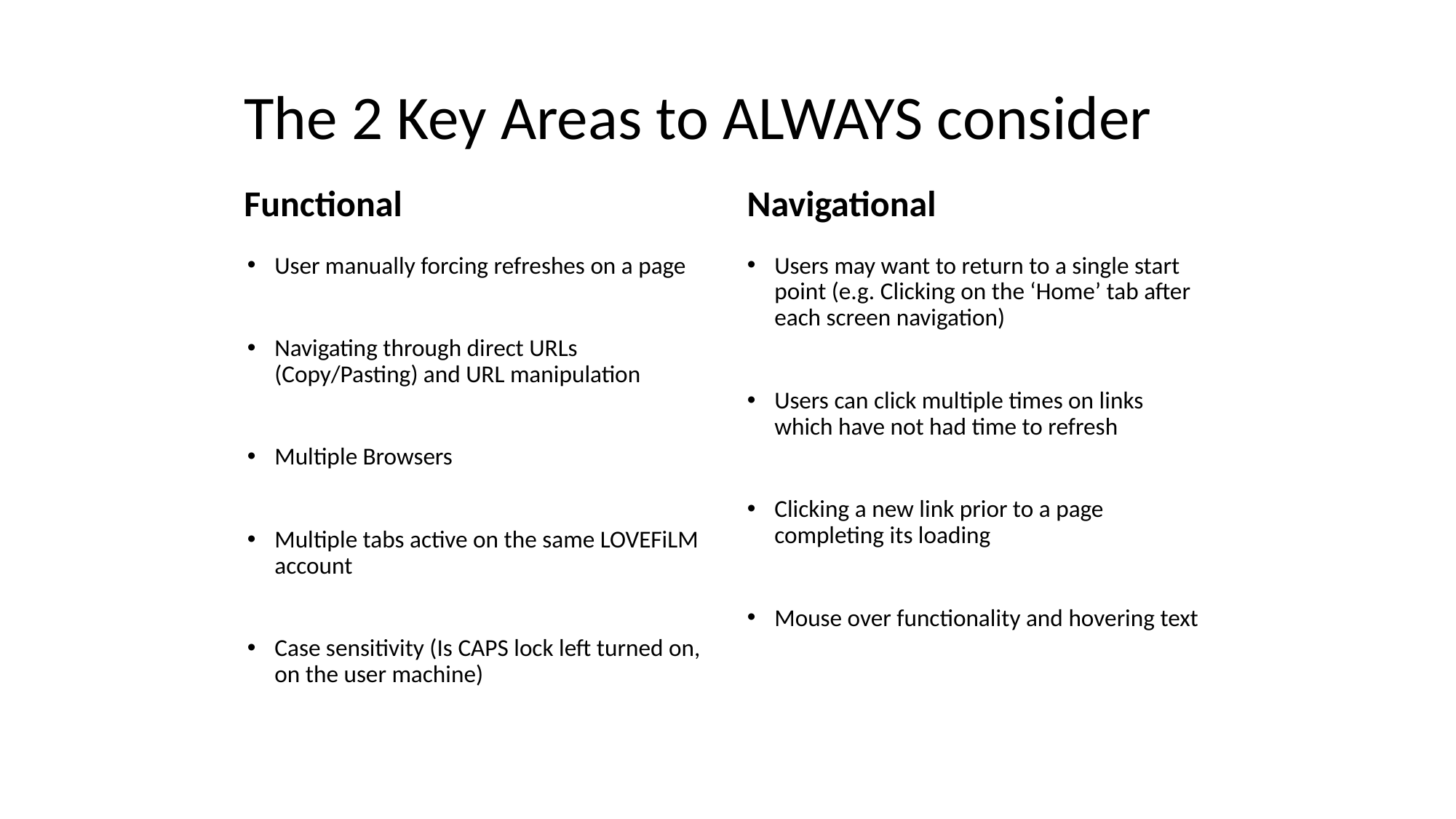

# The 2 Key Areas to ALWAYS consider
Functional
Navigational
User manually forcing refreshes on a page

Navigating through direct URLs (Copy/Pasting) and URL manipulation

Multiple Browsers

Multiple tabs active on the same LOVEFiLM account

Case sensitivity (Is CAPS lock left turned on, on the user machine)

Users may want to return to a single start point (e.g. Clicking on the ‘Home’ tab after each screen navigation)

Users can click multiple times on links which have not had time to refresh

Clicking a new link prior to a page completing its loading

Mouse over functionality and hovering text